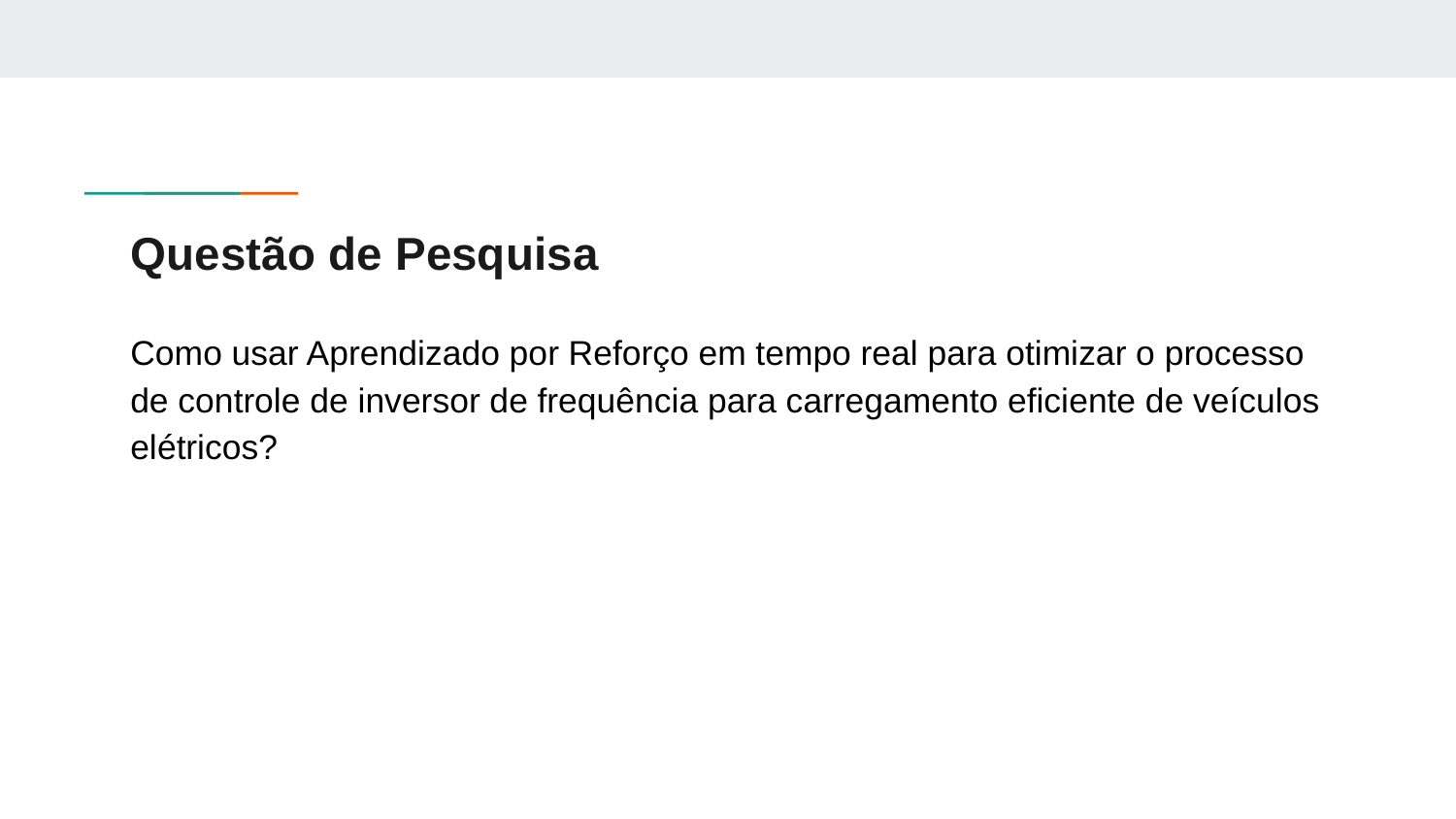

# Questão de Pesquisa
Como usar Aprendizado por Reforço em tempo real para otimizar o processo de controle de inversor de frequência para carregamento eficiente de veículos elétricos?